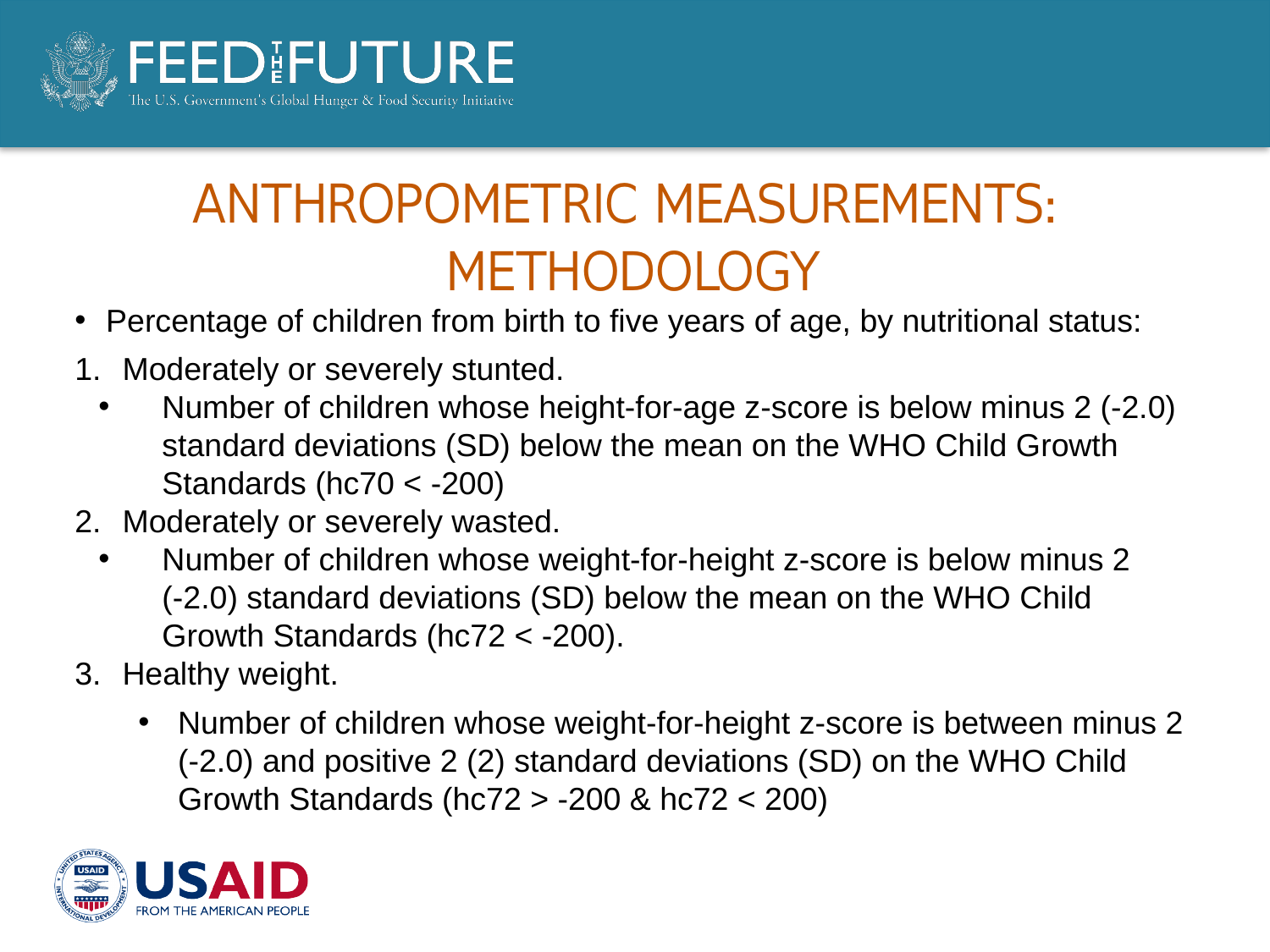

# Anthropometric Measurements:  Methodology
Percentage of children from birth to five years of age, by nutritional status:
Moderately or severely stunted.
Number of children whose height-for-age z-score is below minus 2 (‑2.0) standard deviations (SD) below the mean on the WHO Child Growth Standards (hc70 < -200)
Moderately or severely wasted.
Number of children whose weight-for-height z-score is below minus 2 (‑2.0) standard deviations (SD) below the mean on the WHO Child Growth Standards (hc72 < -200).
Healthy weight.
Number of children whose weight-for-height z-score is between minus 2 (-2.0) and positive 2 (2) standard deviations (SD) on the WHO Child Growth Standards (hc72 > -200 & hc72 < 200)